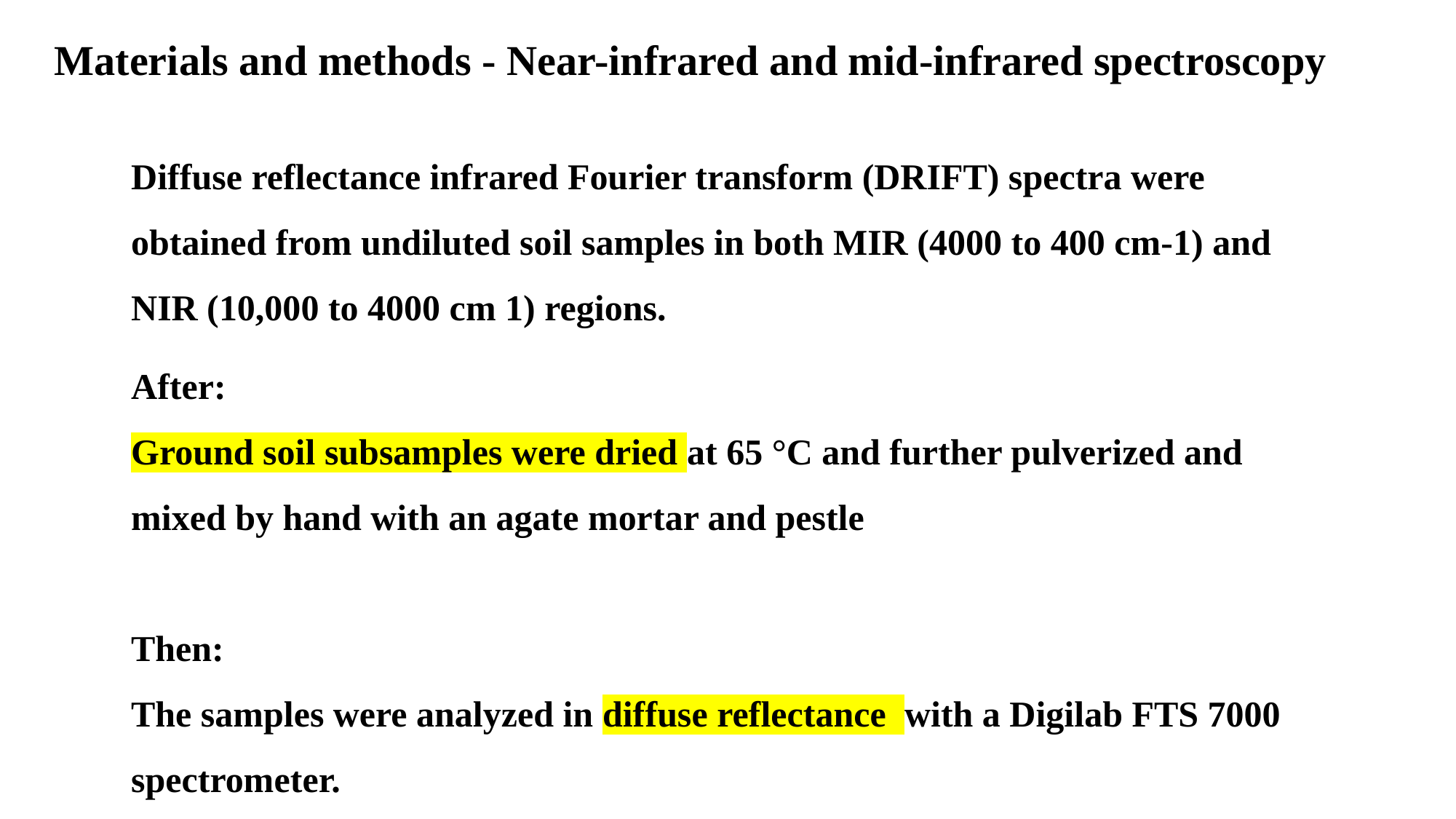

Materials and methods - Near-infrared and mid-infrared spectroscopy
Diffuse reflectance infrared Fourier transform (DRIFT) spectra were obtained from undiluted soil samples in both MIR (4000 to 400 cm-1) and NIR (10,000 to 4000 cm 1) regions.
After:
Ground soil subsamples were dried at 65 °C and further pulverized and mixed by hand with an agate mortar and pestle

Then:
The samples were analyzed in diffuse reflectance  with a Digilab FTS 7000 spectrometer.